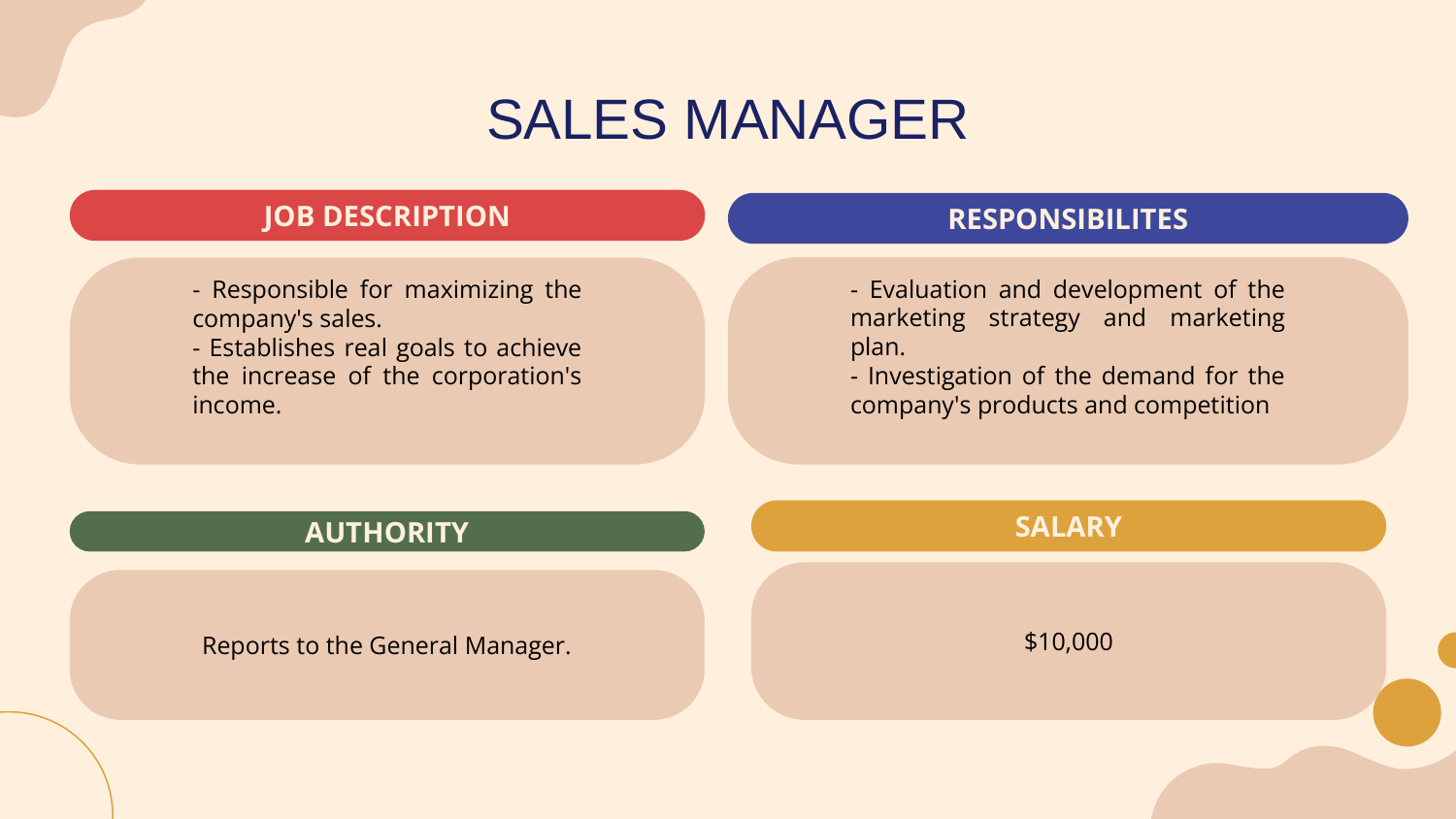

# SALES MANAGER
JOB DESCRIPTION
RESPONSIBILITES

- Evaluation and development of the marketing strategy and marketing plan.
- Investigation of the demand for the company's products and competition

- Responsible for maximizing the company's sales.
- Establishes real goals to achieve the increase of the corporation's income.

SALARY
AUTHORITY
$10,000
Reports to the General Manager.